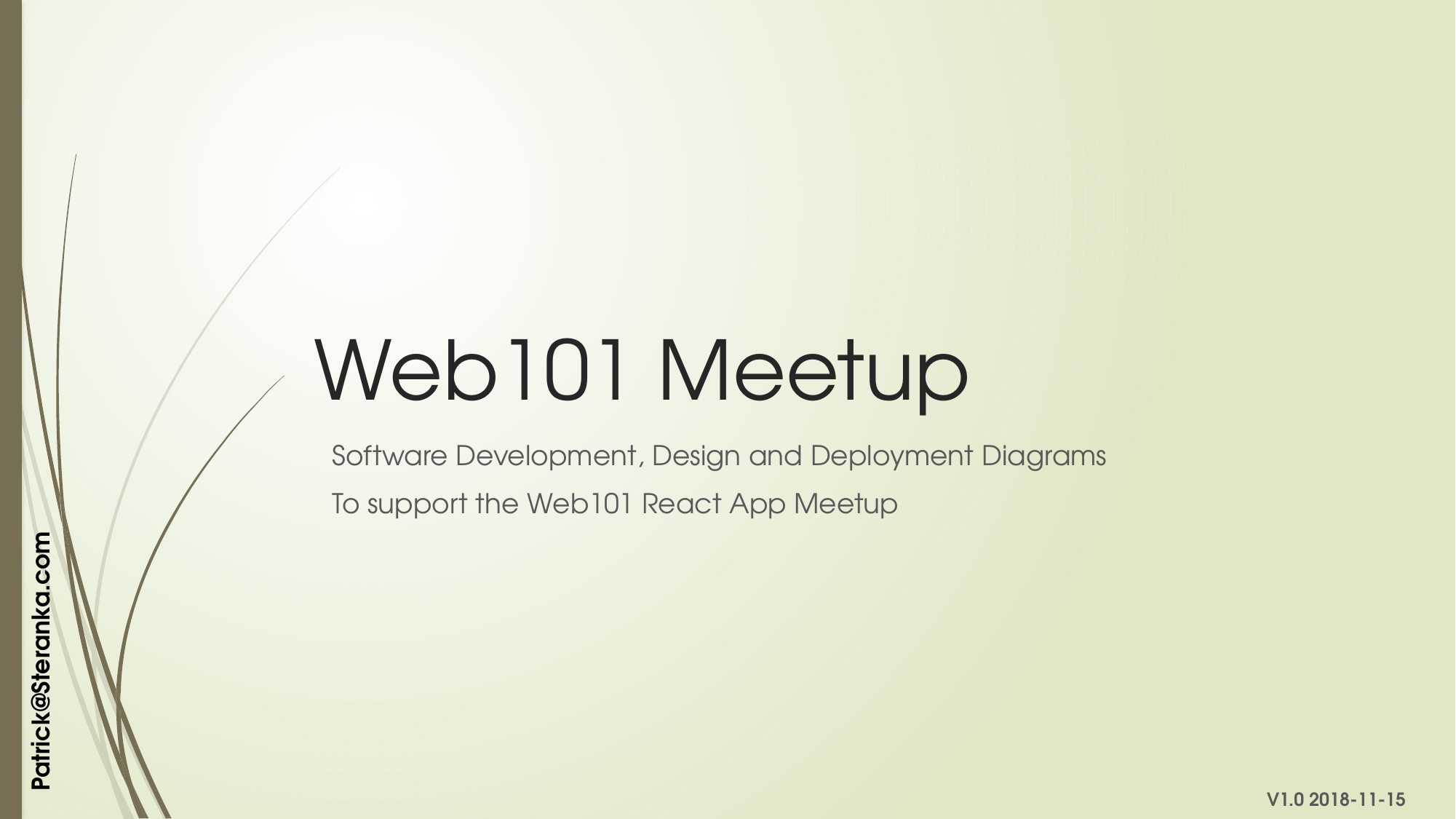

# Web101 Meetup
Software Development, Design and Deployment Diagrams
To support the Web101 React App Meetup